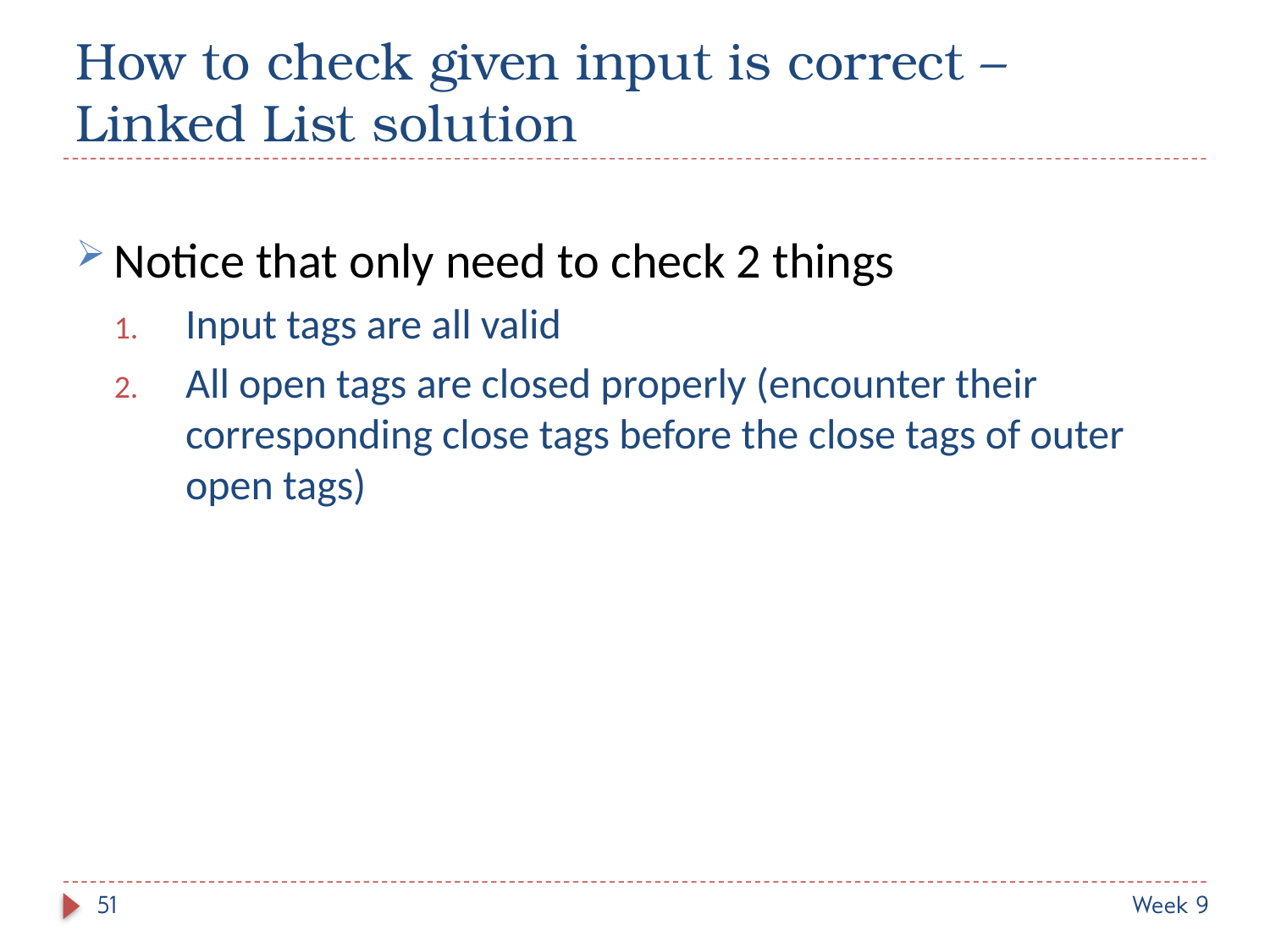

# How to check given input is correct – Linked List solution
Notice that only need to check 2 things
Input tags are all valid
All open tags are closed properly (encounter their corresponding close tags before the close tags of outer open tags)
51
Week 9